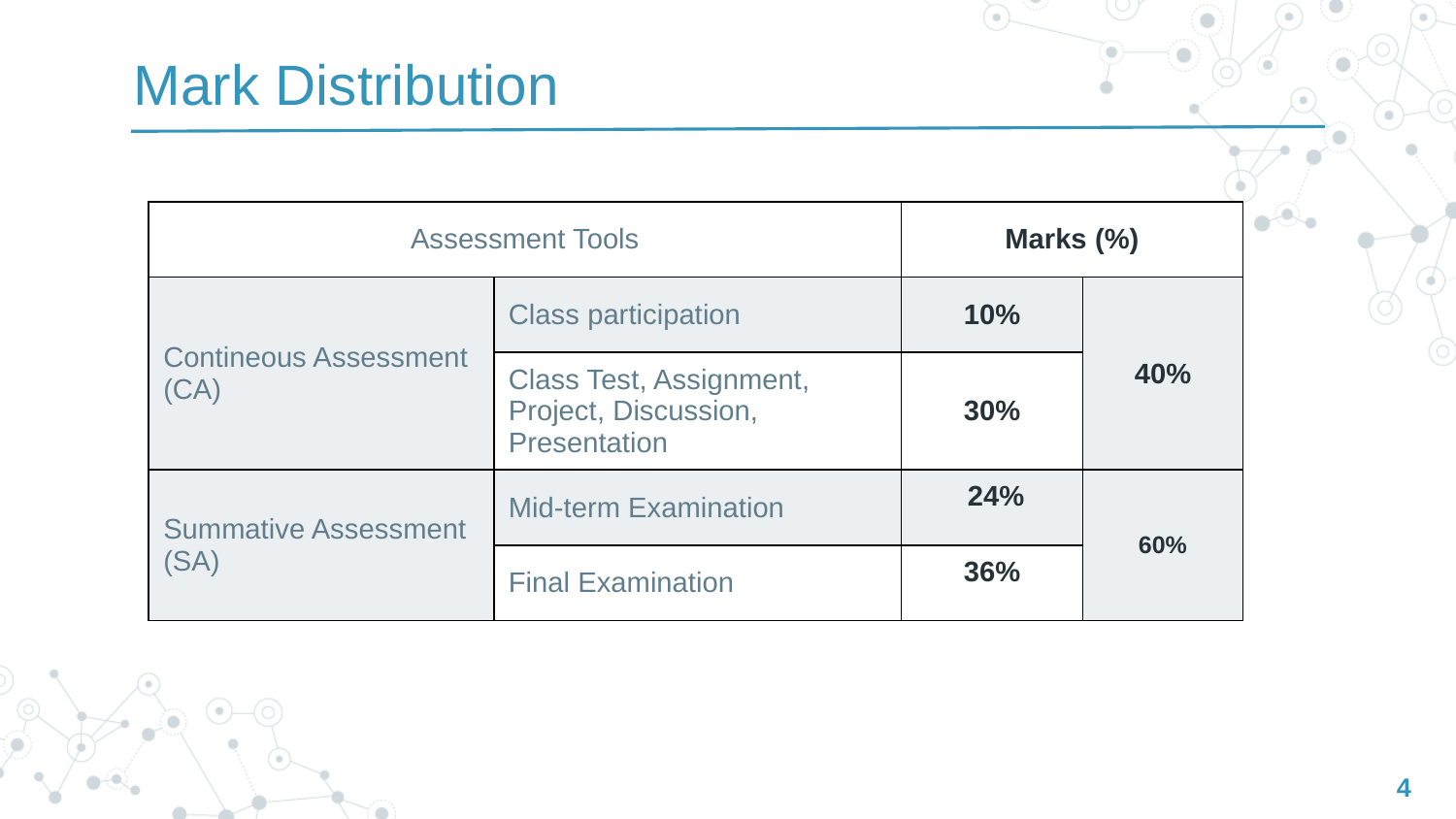

# Mark Distribution
| Assessment Tools |  | Marks (%) |  |
| --- | --- | --- | --- |
| Contineous Assessment (CA) | Class participation | 10% | 40% |
|  | Class Test, Assignment, Project, Discussion, Presentation | 30% |  |
| Summative Assessment (SA) | Mid-term Examination | 24% | 60% |
|  | Final Examination | 36% |  |
4